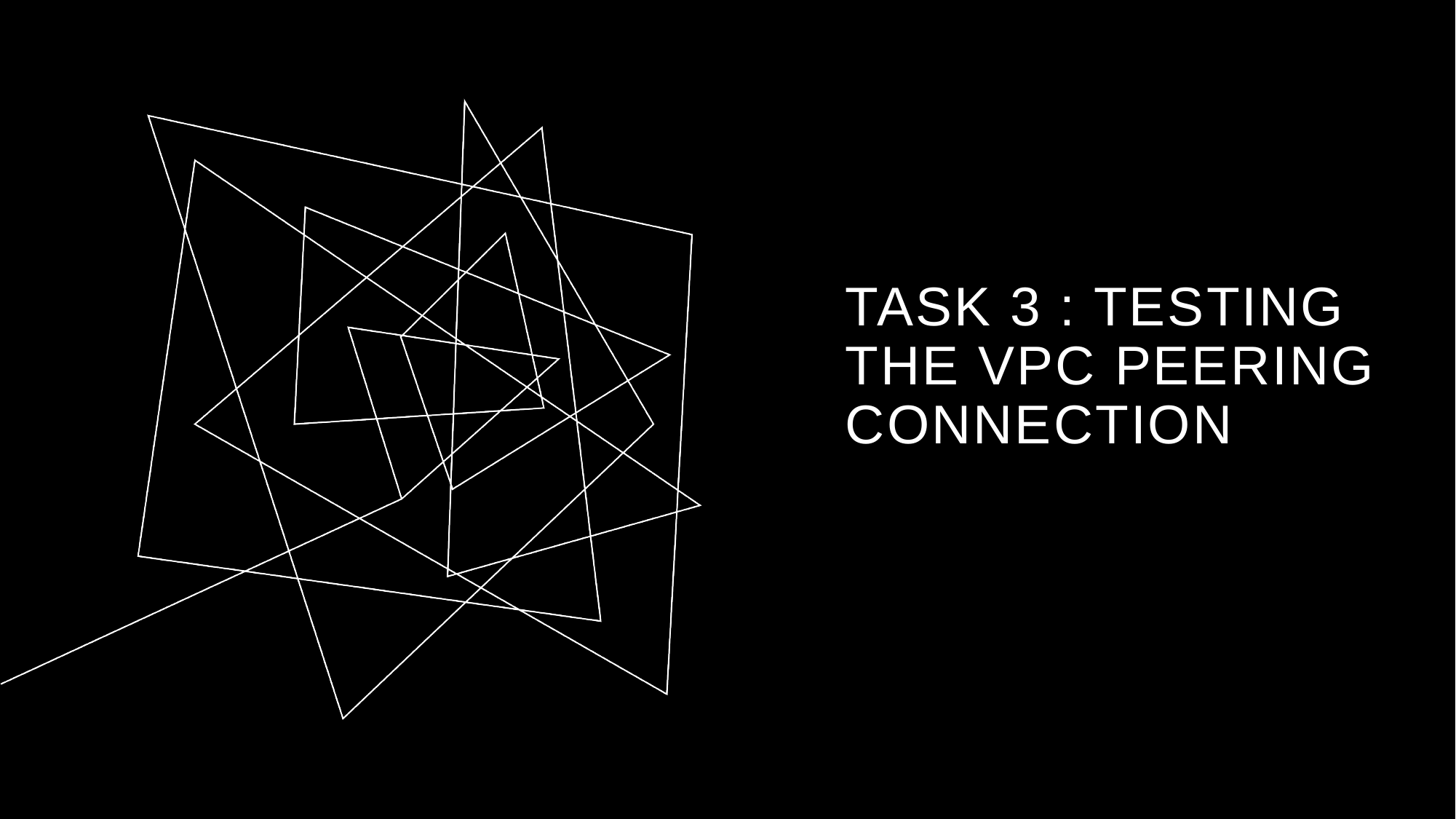

# Task 3 : Testing the VPC peering connection